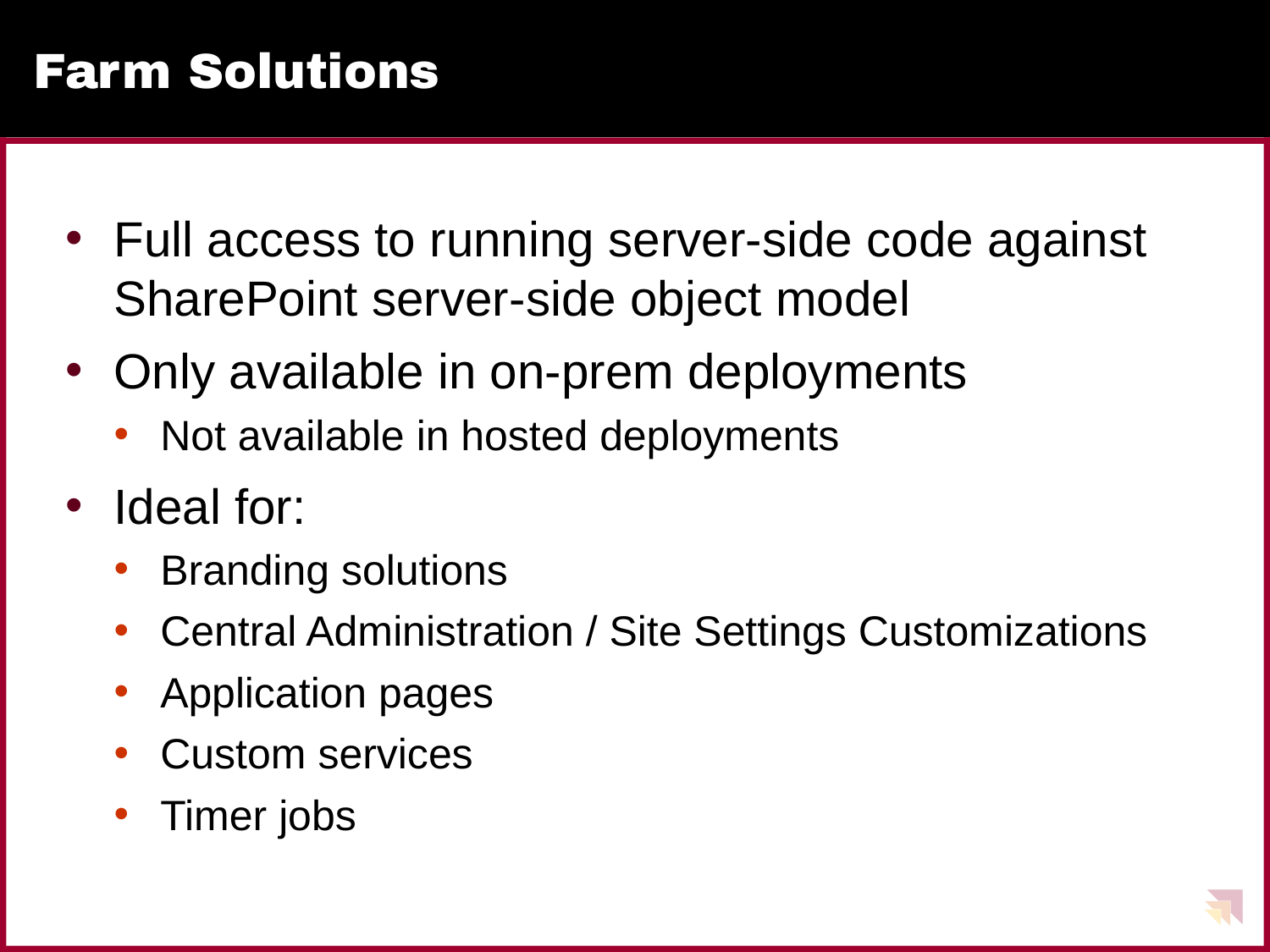

# Farm Solutions
Full access to running server-side code against SharePoint server-side object model
Only available in on-prem deployments
Not available in hosted deployments
Ideal for:
Branding solutions
Central Administration / Site Settings Customizations
Application pages
Custom services
Timer jobs